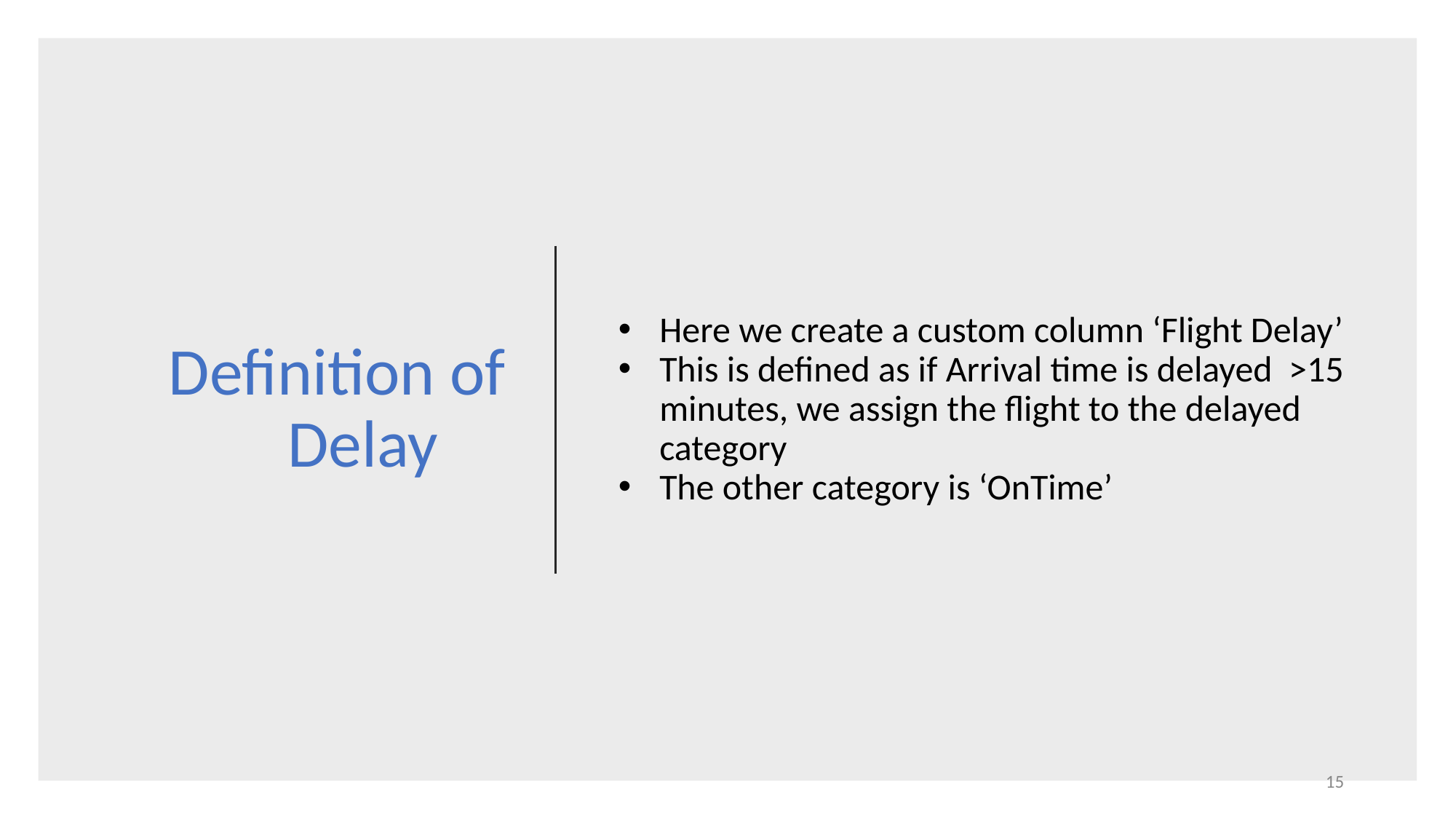

# Definition of Delay
Here we create a custom column ‘Flight Delay’
This is defined as if Arrival time is delayed  >15 minutes, we assign the flight to the delayed category
The other category is ‘OnTime’
15